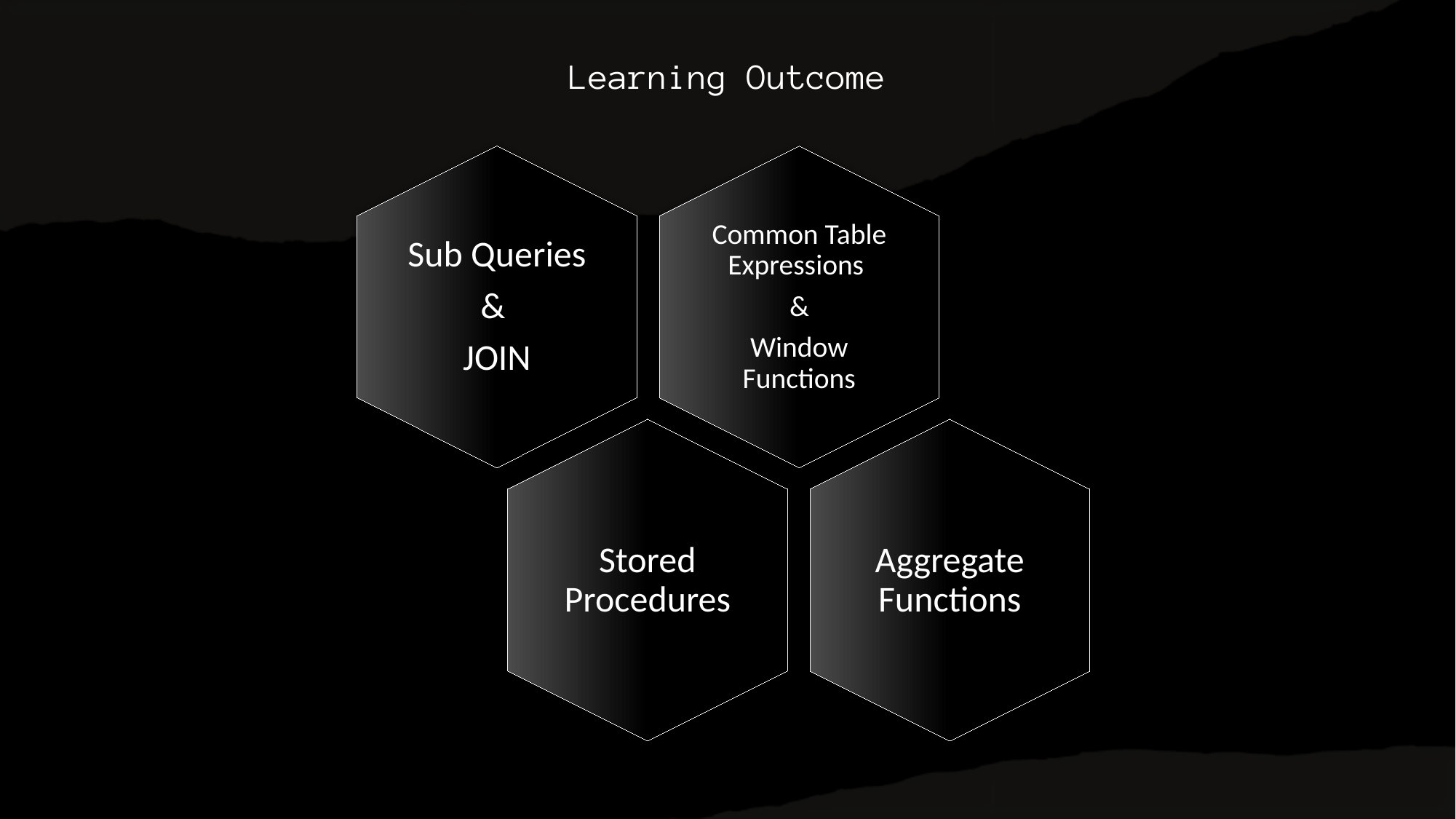

# Learning Outcome
Common Table Expressions
&
Window Functions
Sub Queries
&
JOIN
Stored Procedures
Aggregate Functions